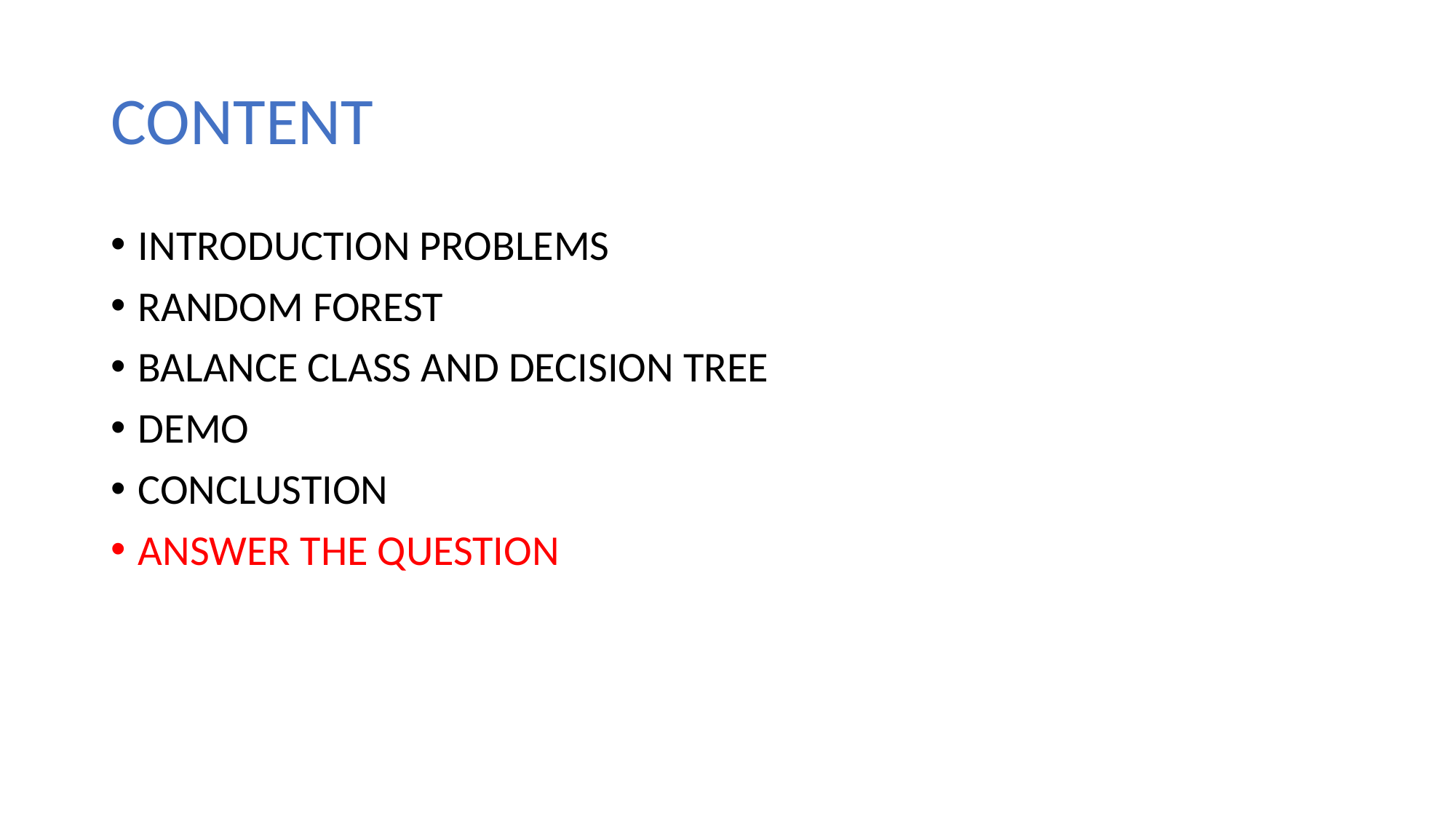

# CONTENT
INTRODUCTION PROBLEMS
RANDOM FOREST
BALANCE CLASS AND DECISION TREE
DEMO
CONCLUSTION
ANSWER THE QUESTION